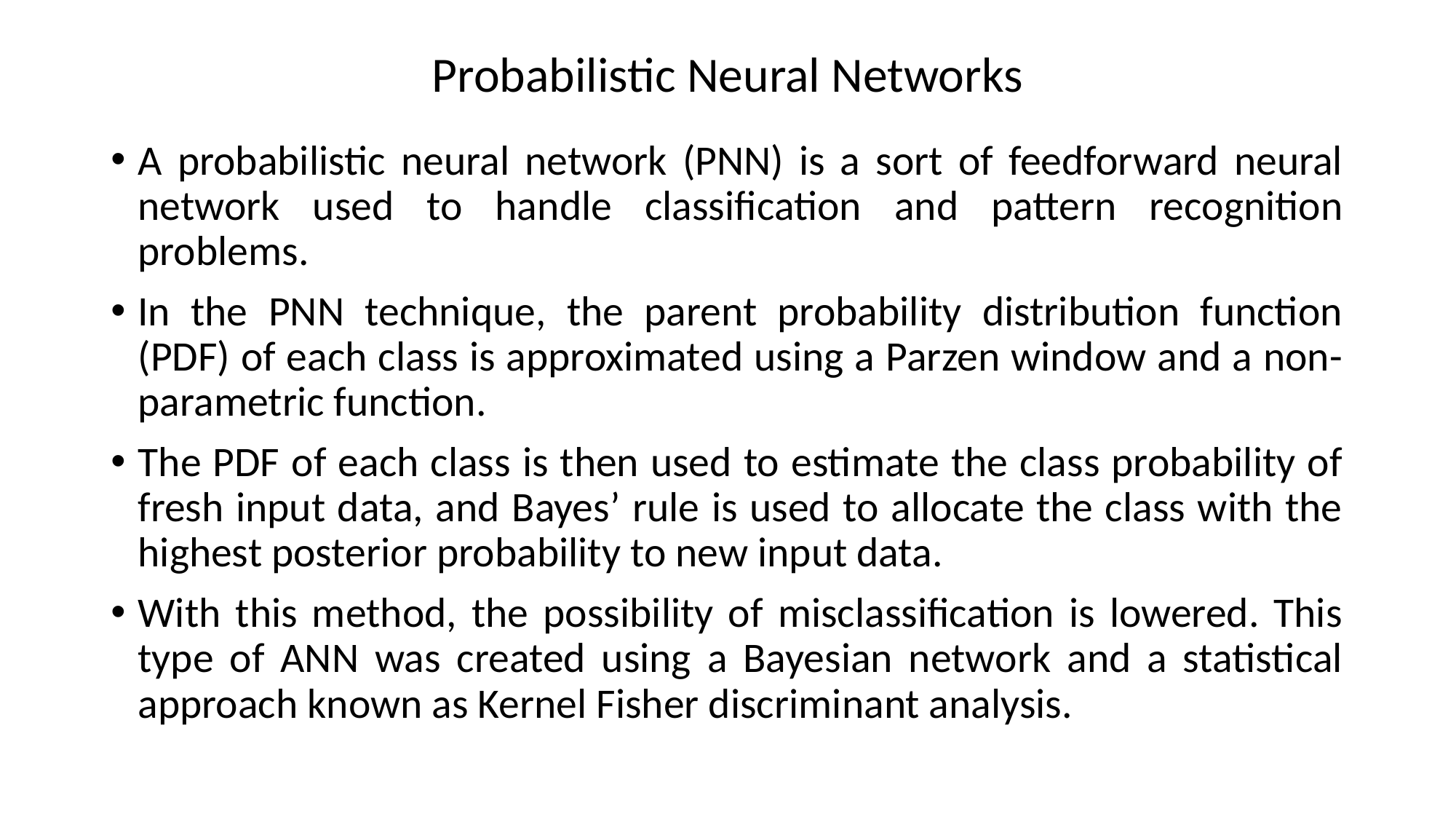

# Probabilistic Neural Networks
A probabilistic neural network (PNN) is a sort of feedforward neural network used to handle classification and pattern recognition problems.
In the PNN technique, the parent probability distribution function (PDF) of each class is approximated using a Parzen window and a non-parametric function.
The PDF of each class is then used to estimate the class probability of fresh input data, and Bayes’ rule is used to allocate the class with the highest posterior probability to new input data.
With this method, the possibility of misclassification is lowered. This type of ANN was created using a Bayesian network and a statistical approach known as Kernel Fisher discriminant analysis.